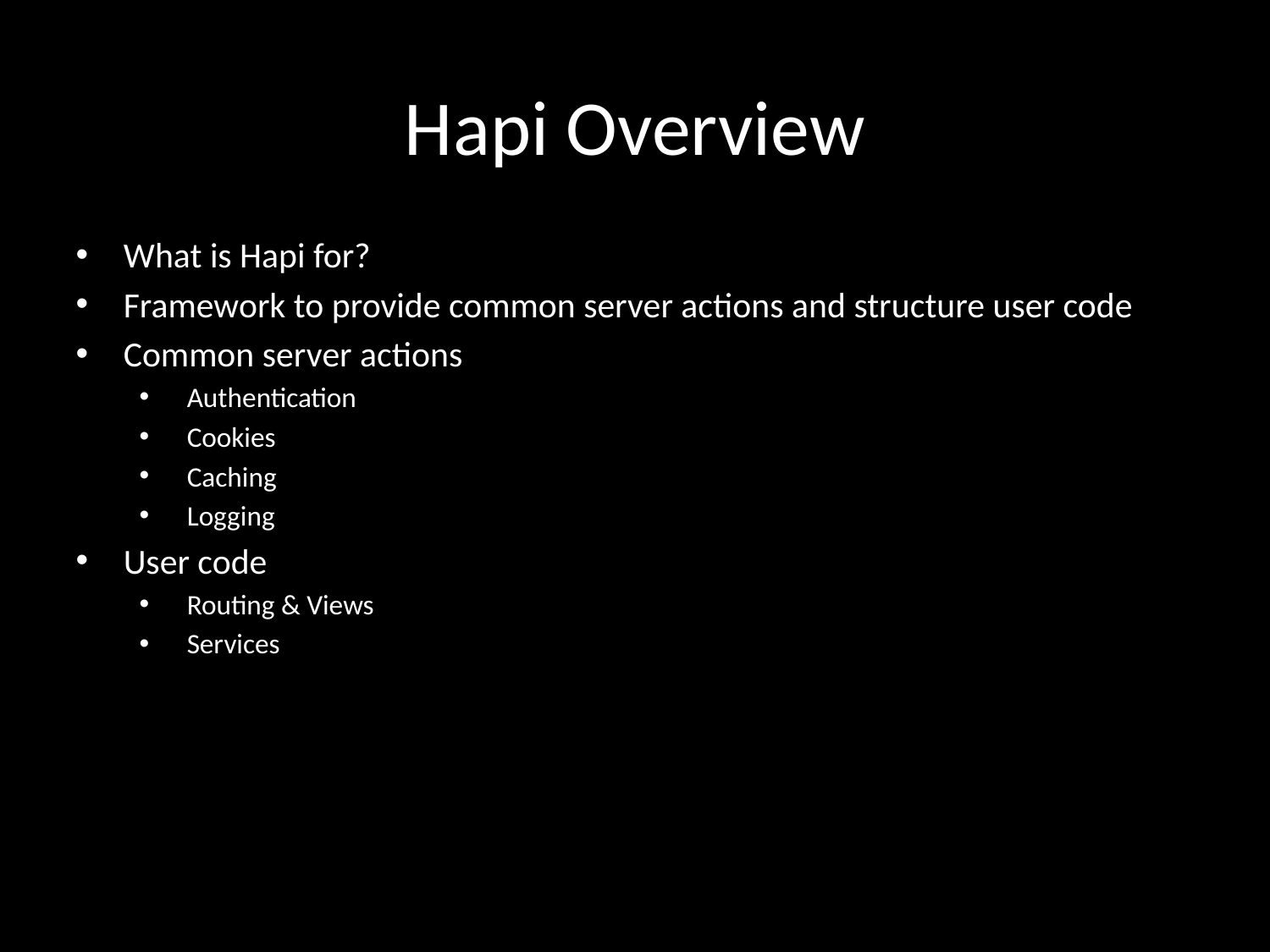

# Hapi Overview
What is Hapi for?
Framework to provide common server actions and structure user code
Common server actions
Authentication
Cookies
Caching
Logging
User code
Routing & Views
Services